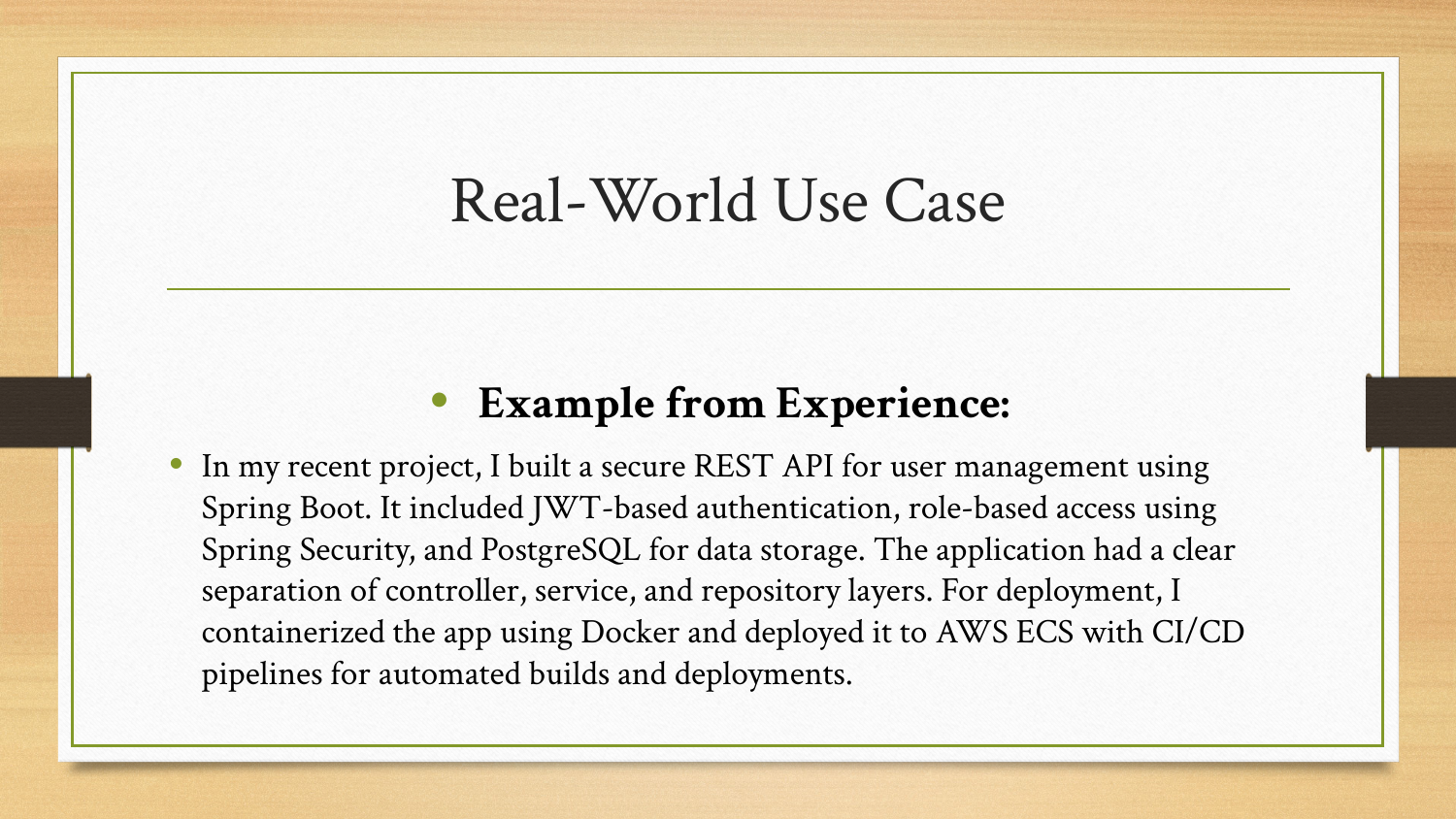

# Real-World Use Case

Example from Experience:
In my recent project, I built a secure REST API for user management using Spring Boot. It included JWT-based authentication, role-based access using Spring Security, and PostgreSQL for data storage. The application had a clear separation of controller, service, and repository layers. For deployment, I containerized the app using Docker and deployed it to AWS ECS with CI/CD pipelines for automated builds and deployments.